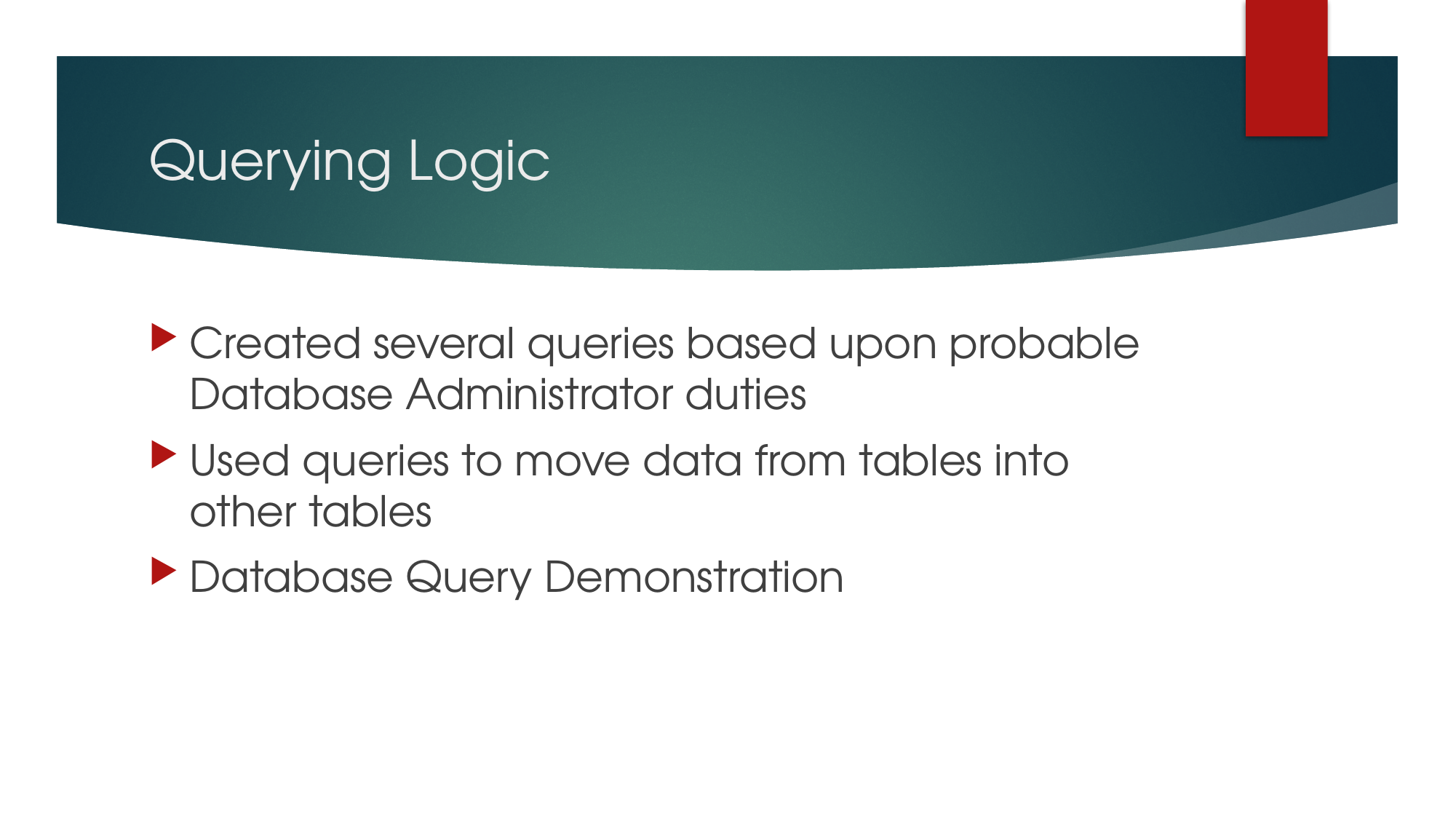

# Querying Logic
Created several queries based upon probable Database Administrator duties
Used queries to move data from tables into other tables
Database Query Demonstration